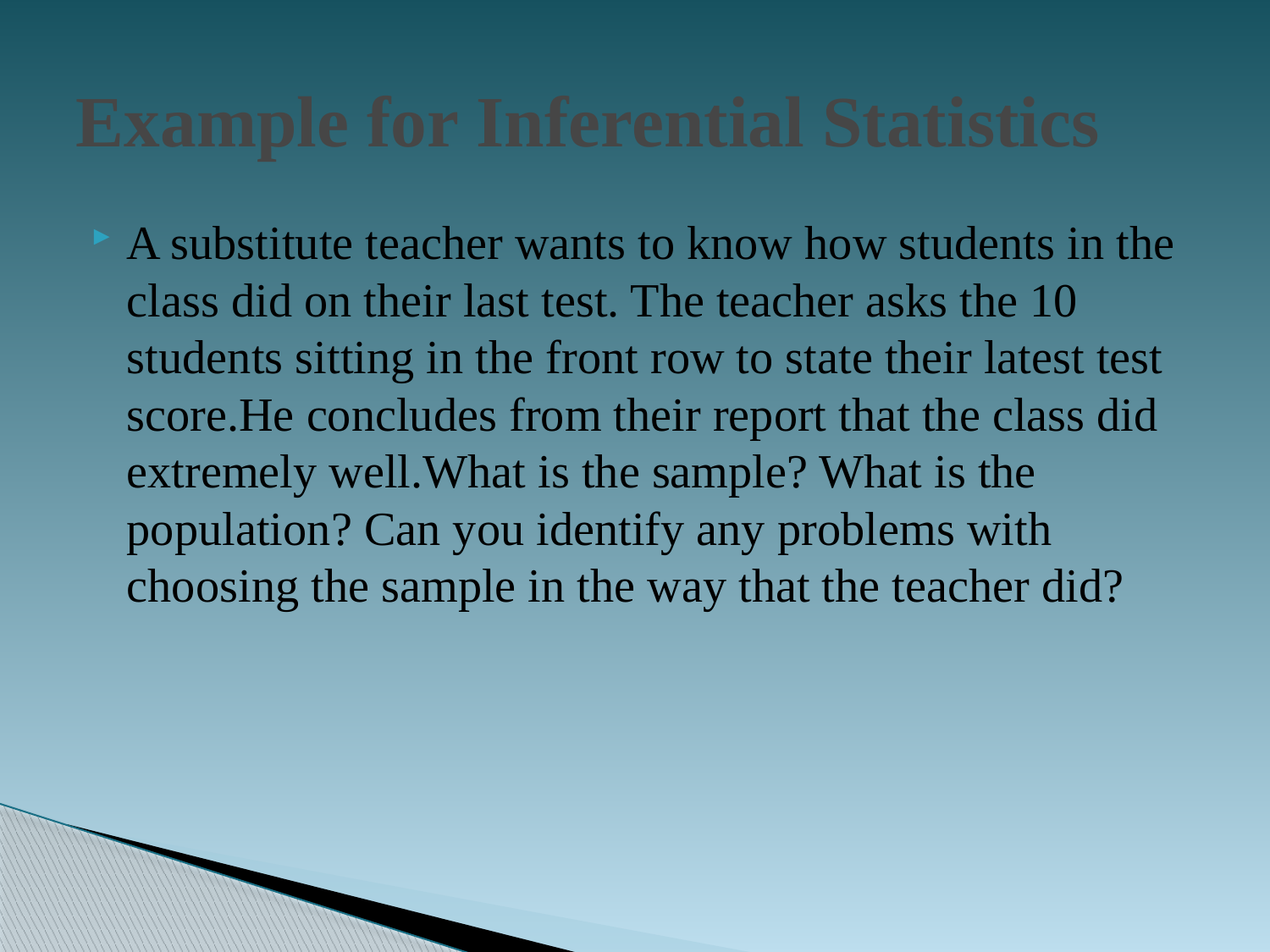

# Example for Inferential Statistics
A substitute teacher wants to know how students in the class did on their last test. The teacher asks the 10 students sitting in the front row to state their latest test score.He concludes from their report that the class did extremely well.What is the sample? What is the population? Can you identify any problems with choosing the sample in the way that the teacher did?